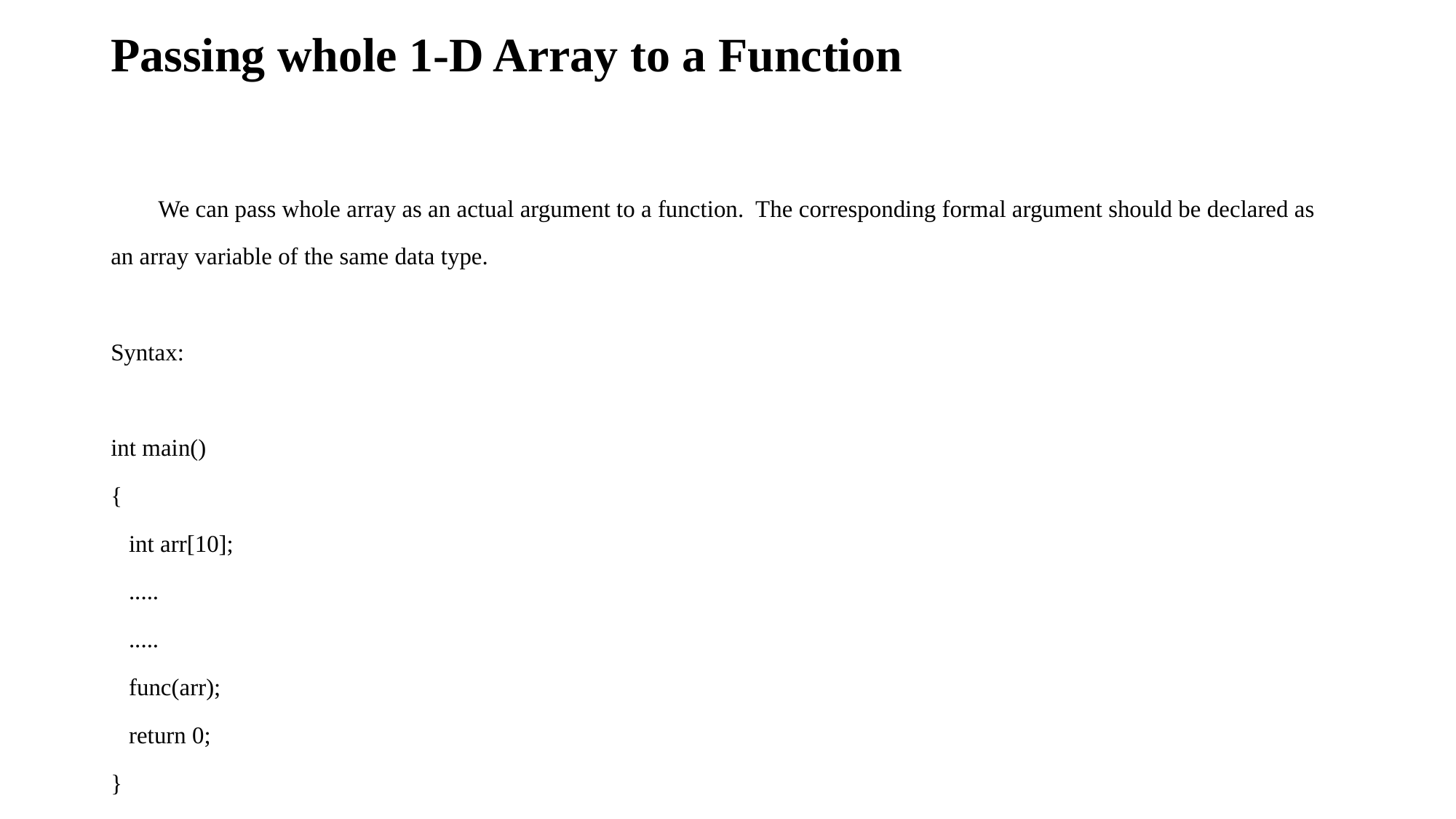

Passing whole 1-D Array to a Function

    We can pass whole array as an actual argument to a function.  The corresponding formal argument should be declared as an array variable of the same data type.

Syntax:

int main()
{
   int arr[10];
   .....
   .....
   func(arr);
   return 0;
}